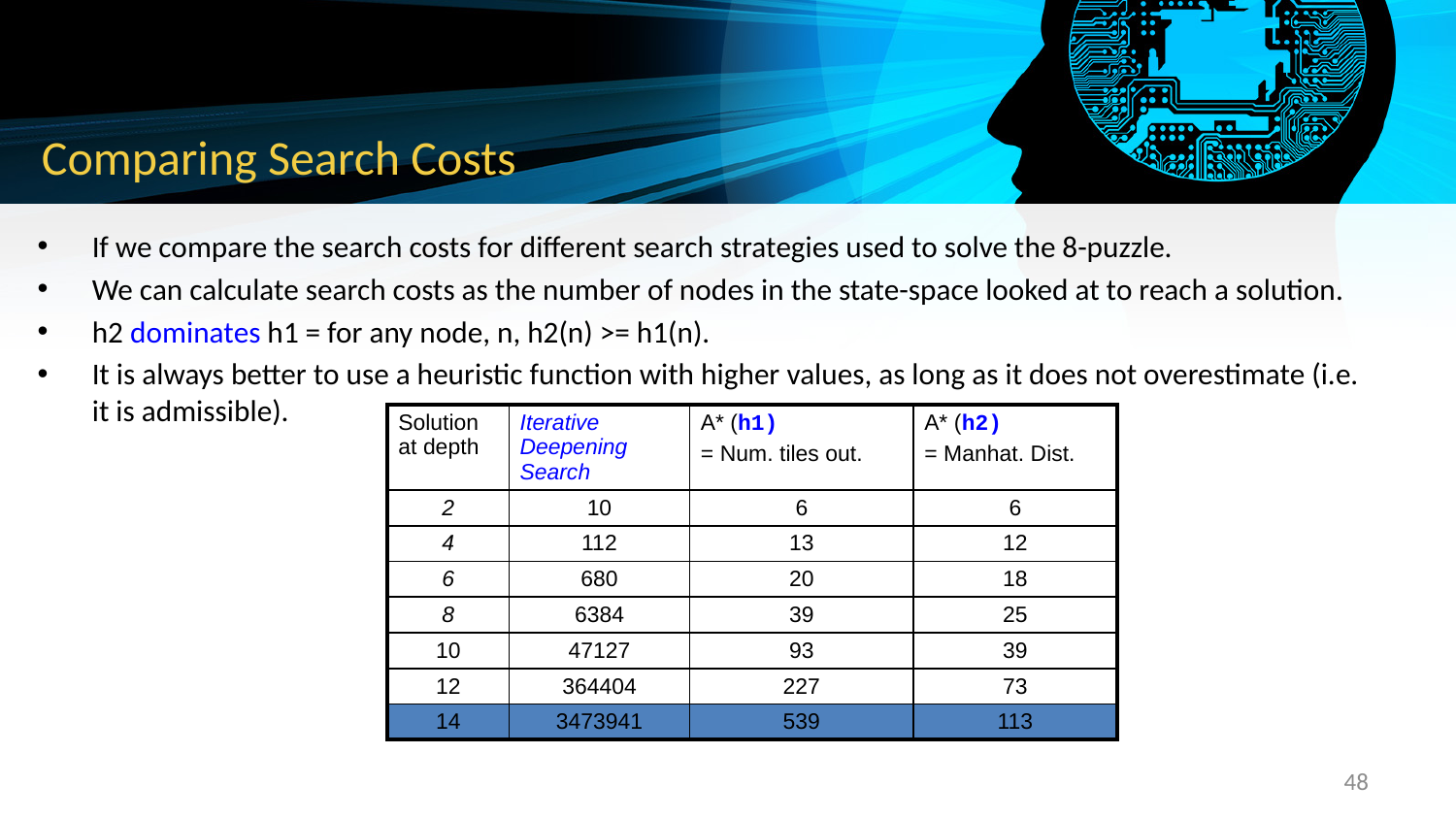

# Comparing Search Costs
If we compare the search costs for different search strategies used to solve the 8-puzzle.
We can calculate search costs as the number of nodes in the state-space looked at to reach a solution.
h2 dominates h1 = for any node, n, h2(n) >= h1(n).
It is always better to use a heuristic function with higher values, as long as it does not overestimate (i.e. it is admissible).

| Solution at depth | Iterative Deepening Search | A\* (h1) = Num. tiles out. | A\* (h2) = Manhat. Dist. |
| --- | --- | --- | --- |
| 2 | 10 | 6 | 6 |
| 4 | 112 | 13 | 12 |
| 6 | 680 | 20 | 18 |
| 8 | 6384 | 39 | 25 |
| 10 | 47127 | 93 | 39 |
| 12 | 364404 | 227 | 73 |
| 14 | 3473941 | 539 | 113 |
48